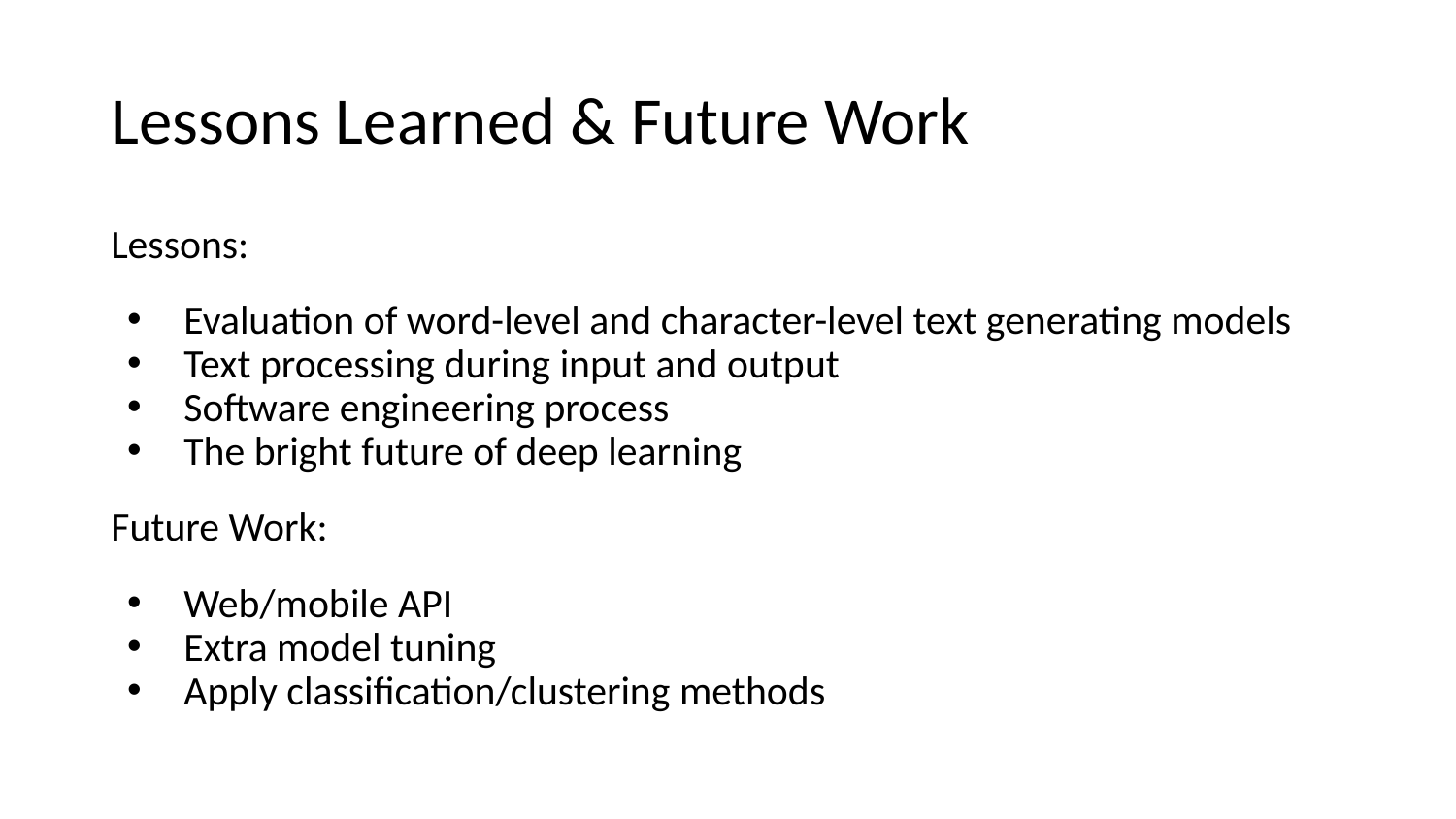

# Lessons Learned & Future Work
Lessons:
Evaluation of word-level and character-level text generating models
Text processing during input and output
Software engineering process
The bright future of deep learning
Future Work:
Web/mobile API
Extra model tuning
Apply classification/clustering methods